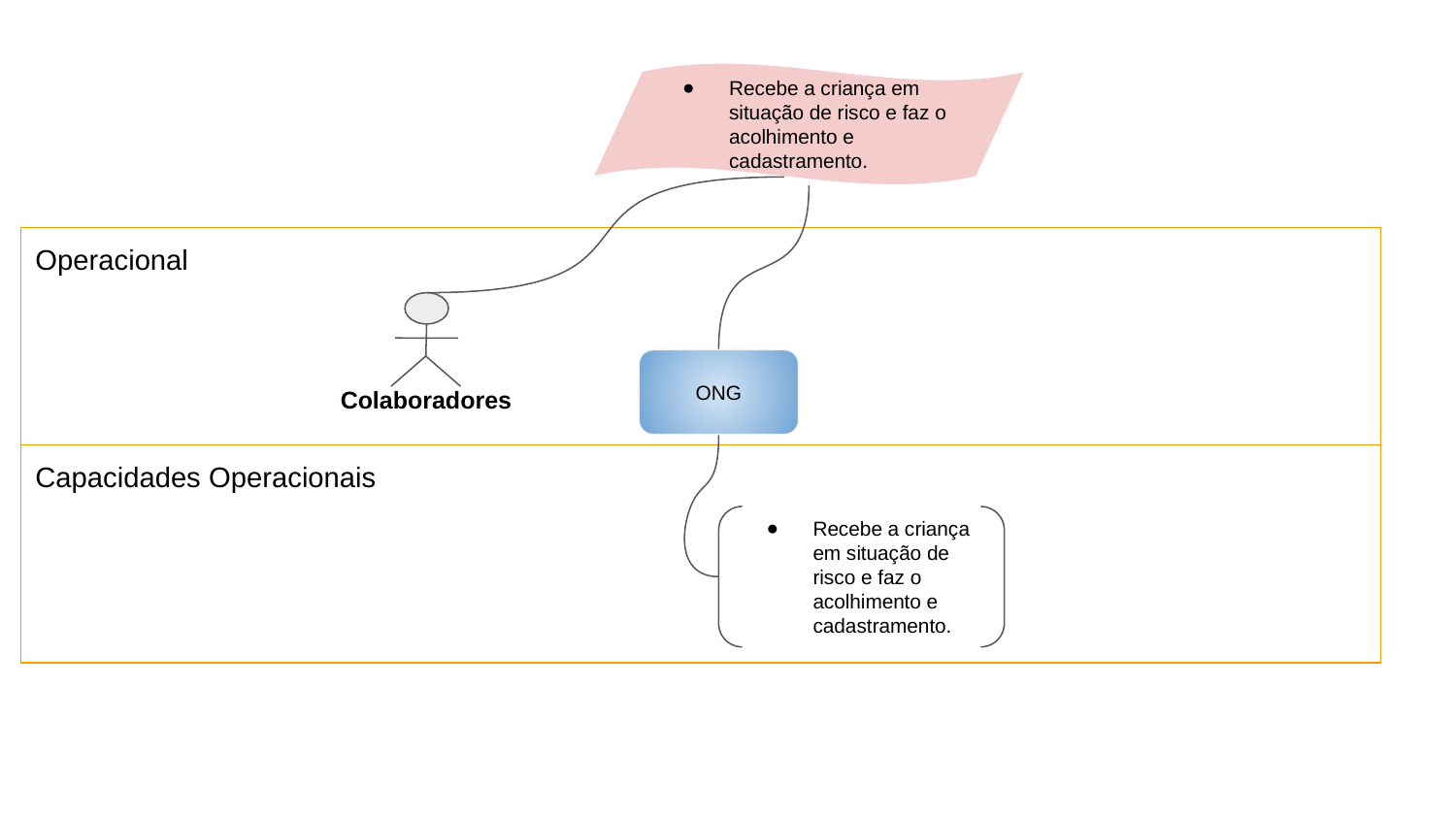

Recebe a criança em situação de risco e faz o acolhimento e cadastramento.
Operacional

Colaboradores
ONG
Capacidades Operacionais
Recebe a criança em situação de risco e faz o acolhimento e cadastramento.